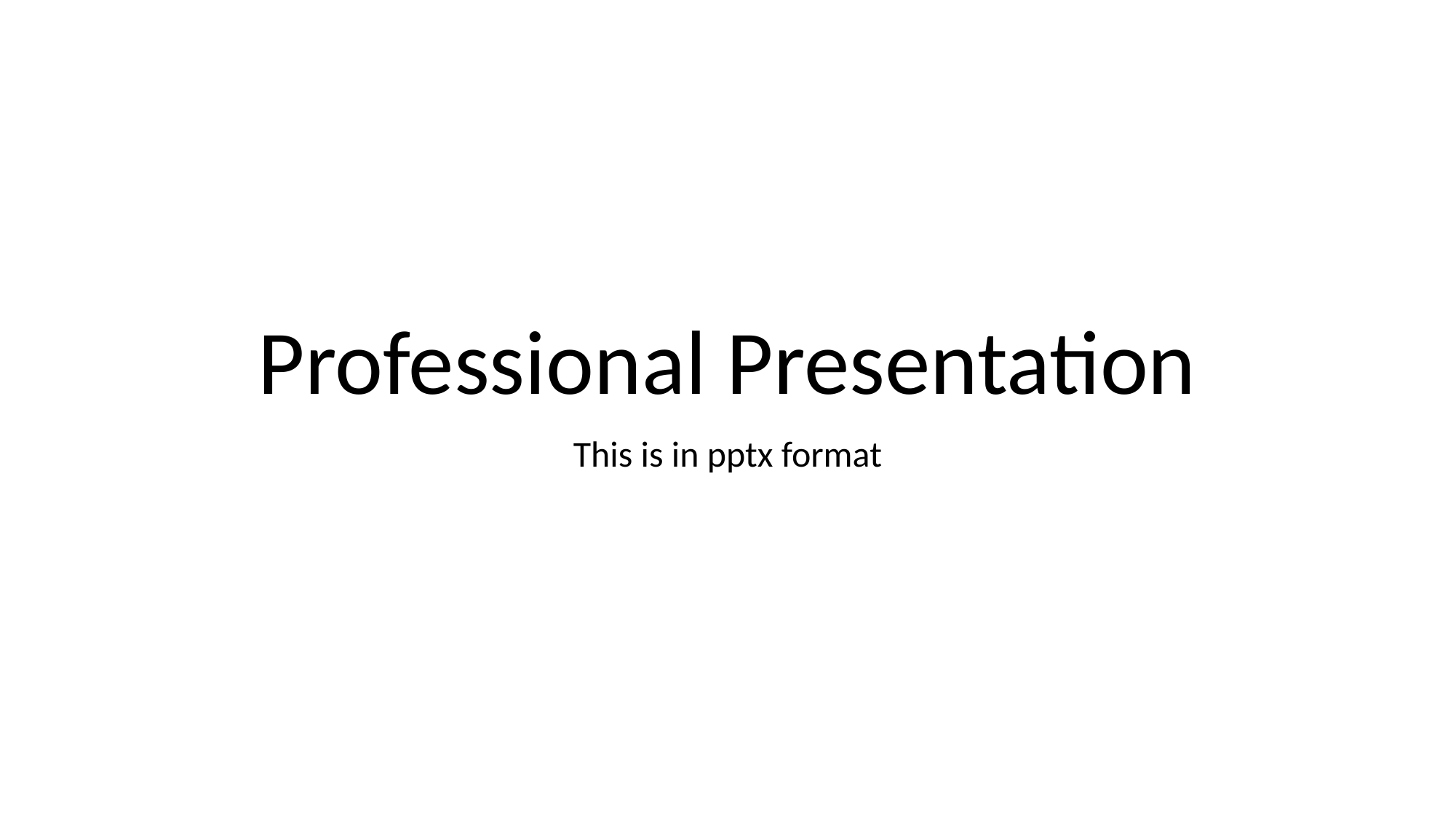

# Professional Presentation
This is in pptx format